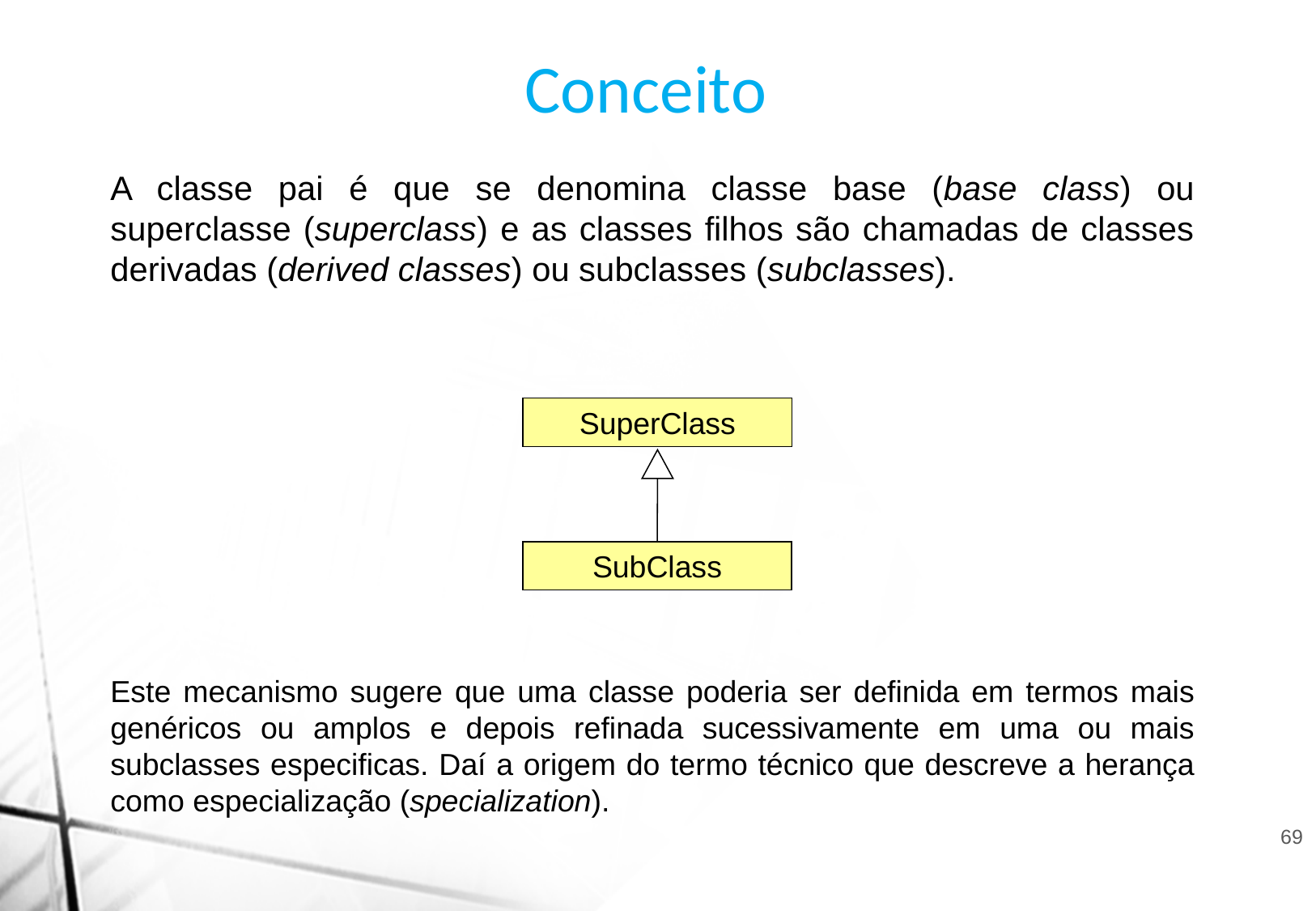

Conceito
A classe pai é que se denomina classe base (base class) ou superclasse (superclass) e as classes filhos são chamadas de classes derivadas (derived classes) ou subclasses (subclasses).
SuperClass

SubClass
Este mecanismo sugere que uma classe poderia ser definida em termos mais genéricos ou amplos e depois refinada sucessivamente em uma ou mais subclasses especificas. Daí a origem do termo técnico que descreve a herança como especialização (specialization).
69